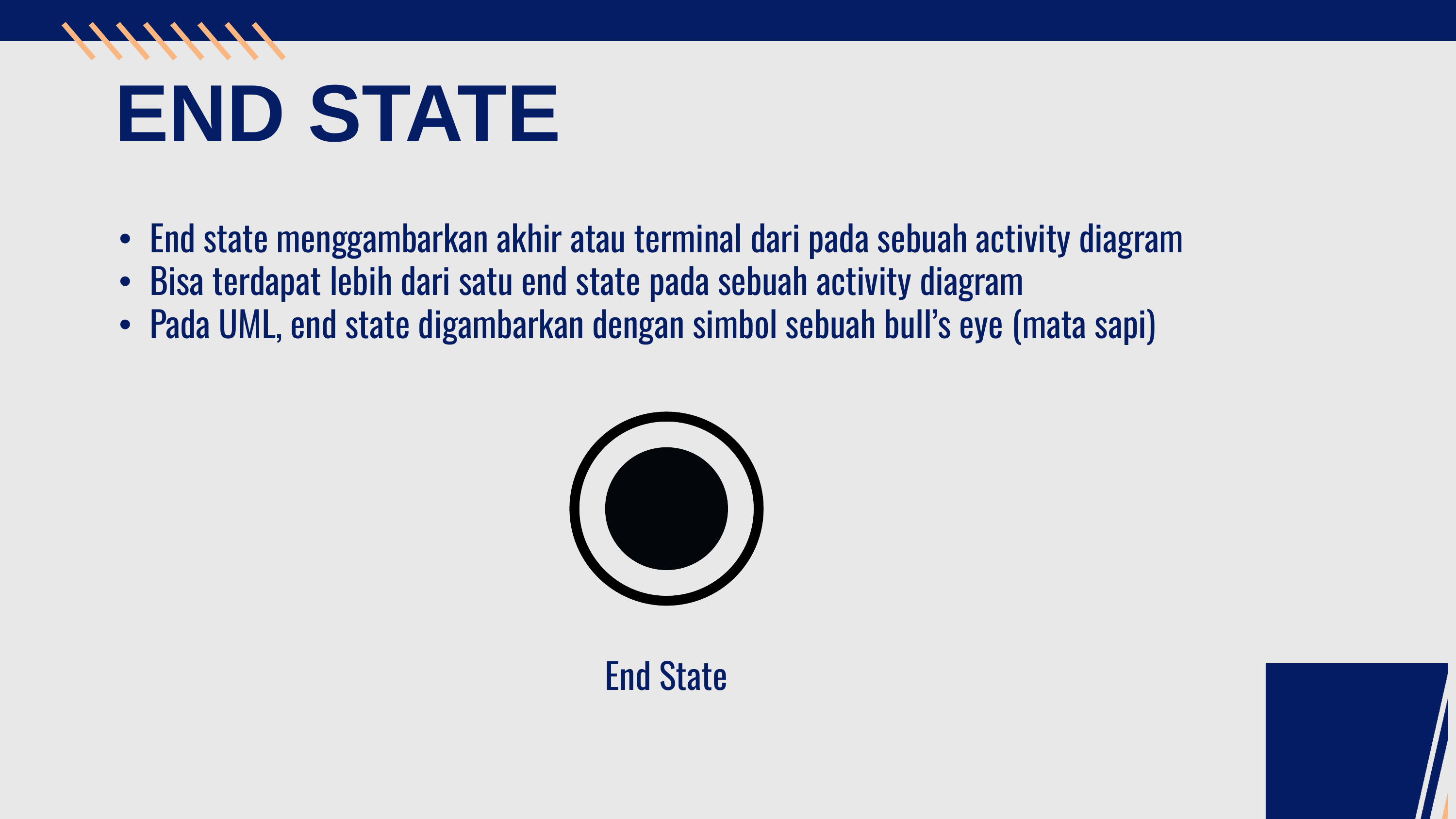

END STATE
End state menggambarkan akhir atau terminal dari pada sebuah activity diagram
Bisa terdapat lebih dari satu end state pada sebuah activity diagram
Pada UML, end state digambarkan dengan simbol sebuah bull’s eye (mata sapi)

End State